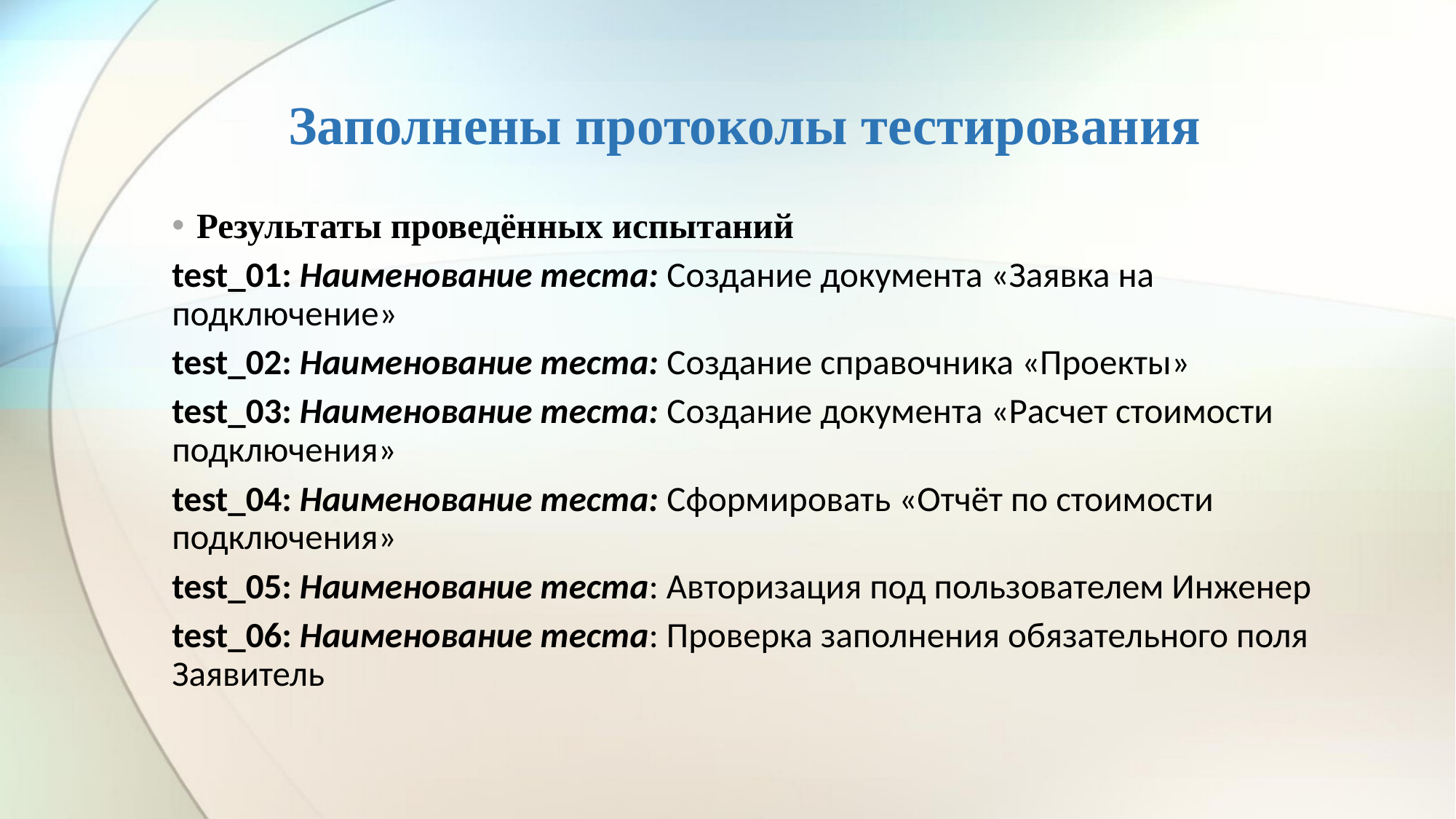

# Заполнены протоколы тестирования
Результаты проведённых испытаний
test_01: Наименование теста: Создание документа «Заявка на подключение»
test_02: Наименование теста: Создание справочника «Проекты»
test_03: Наименование теста: Создание документа «Расчет стоимости подключения»
test_04: Наименование теста: Сформировать «Отчёт по стоимости подключения»
test_05: Наименование теста: Авторизация под пользователем Инженер
test_06: Наименование теста: Проверка заполнения обязательного поля Заявитель